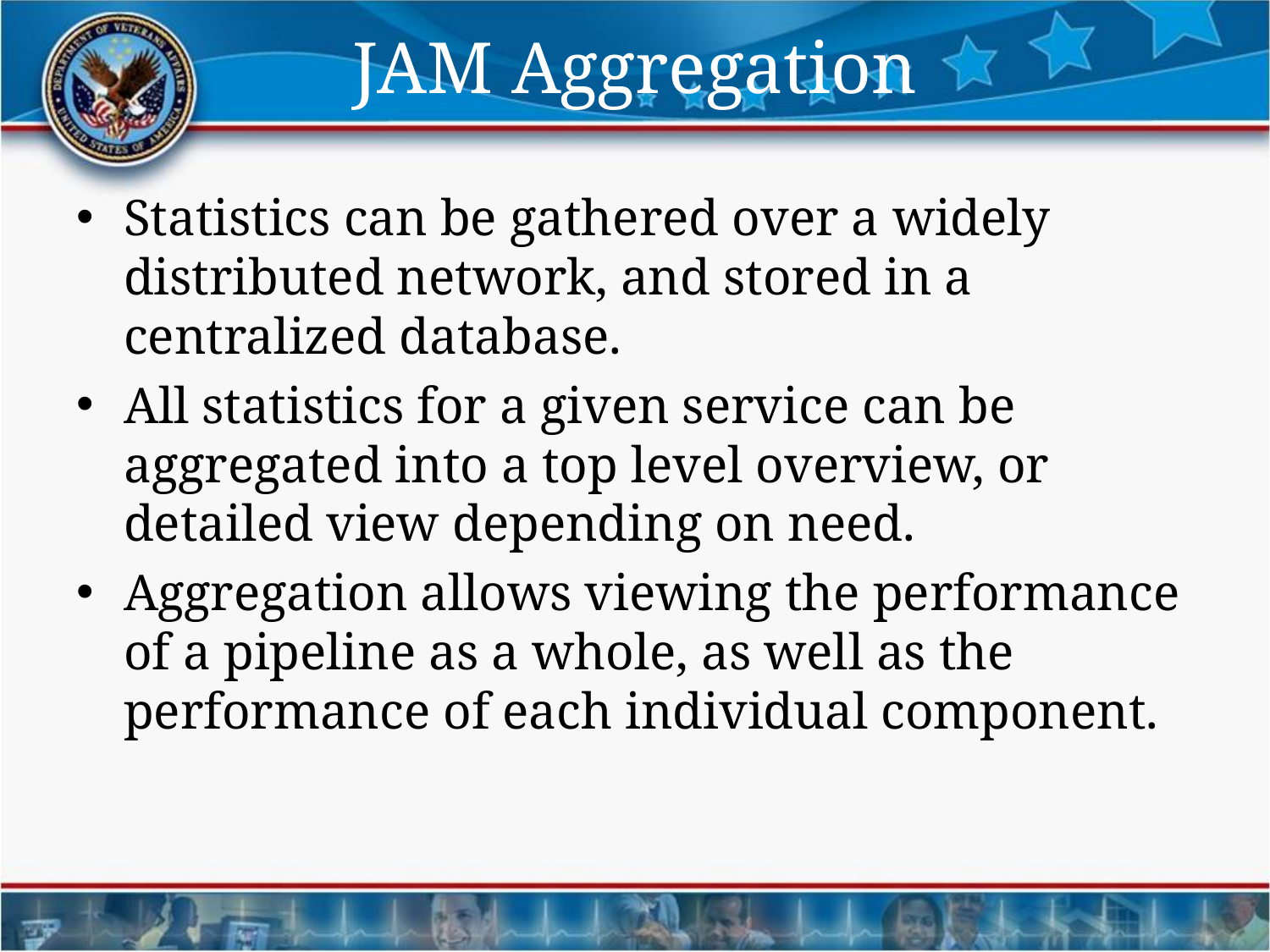

# JAM Aggregation
Statistics can be gathered over a widely distributed network, and stored in a centralized database.
All statistics for a given service can be aggregated into a top level overview, or detailed view depending on need.
Aggregation allows viewing the performance of a pipeline as a whole, as well as the performance of each individual component.